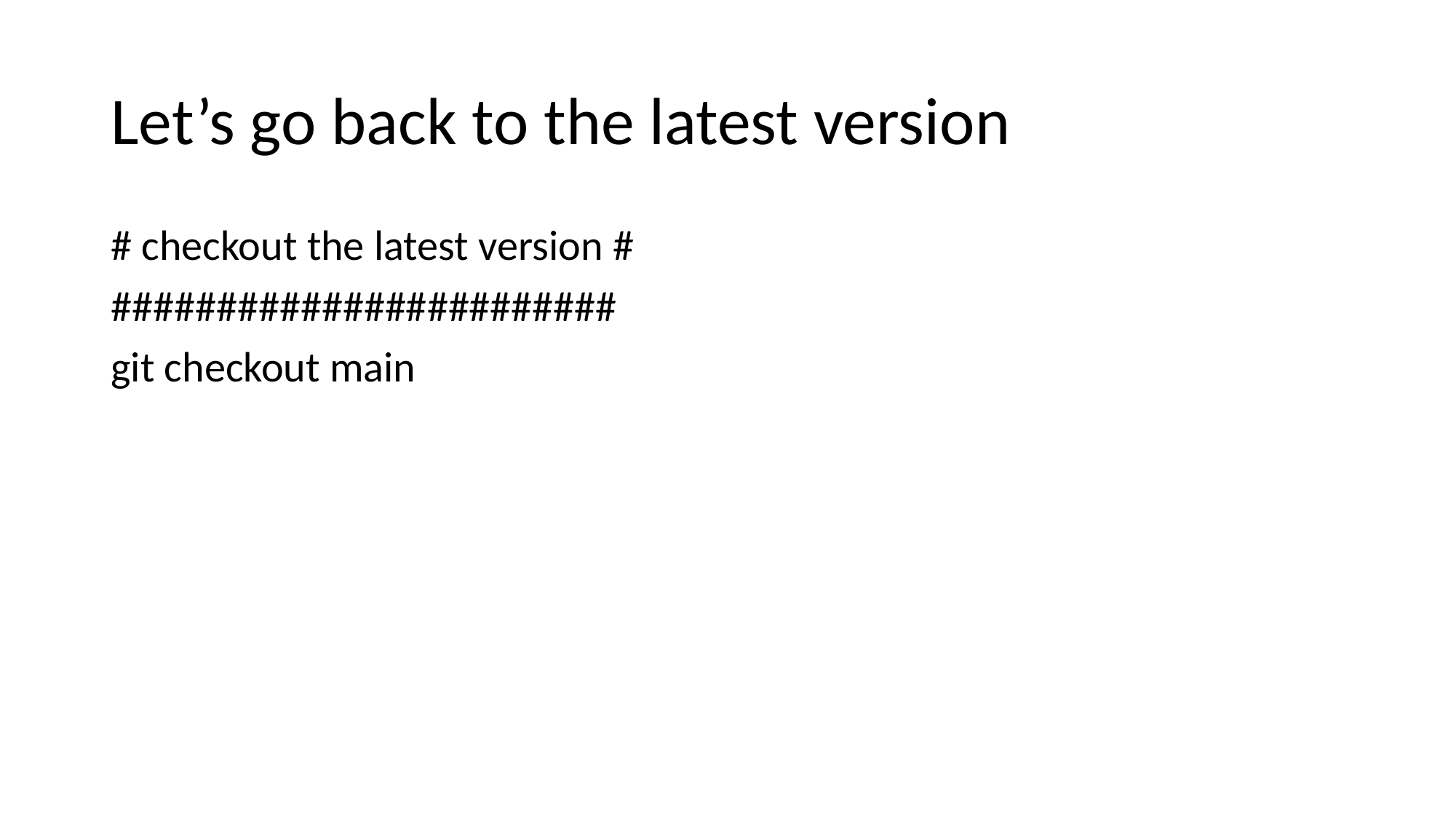

# Let’s go back to the latest version
# checkout the latest version #
########################
git checkout main